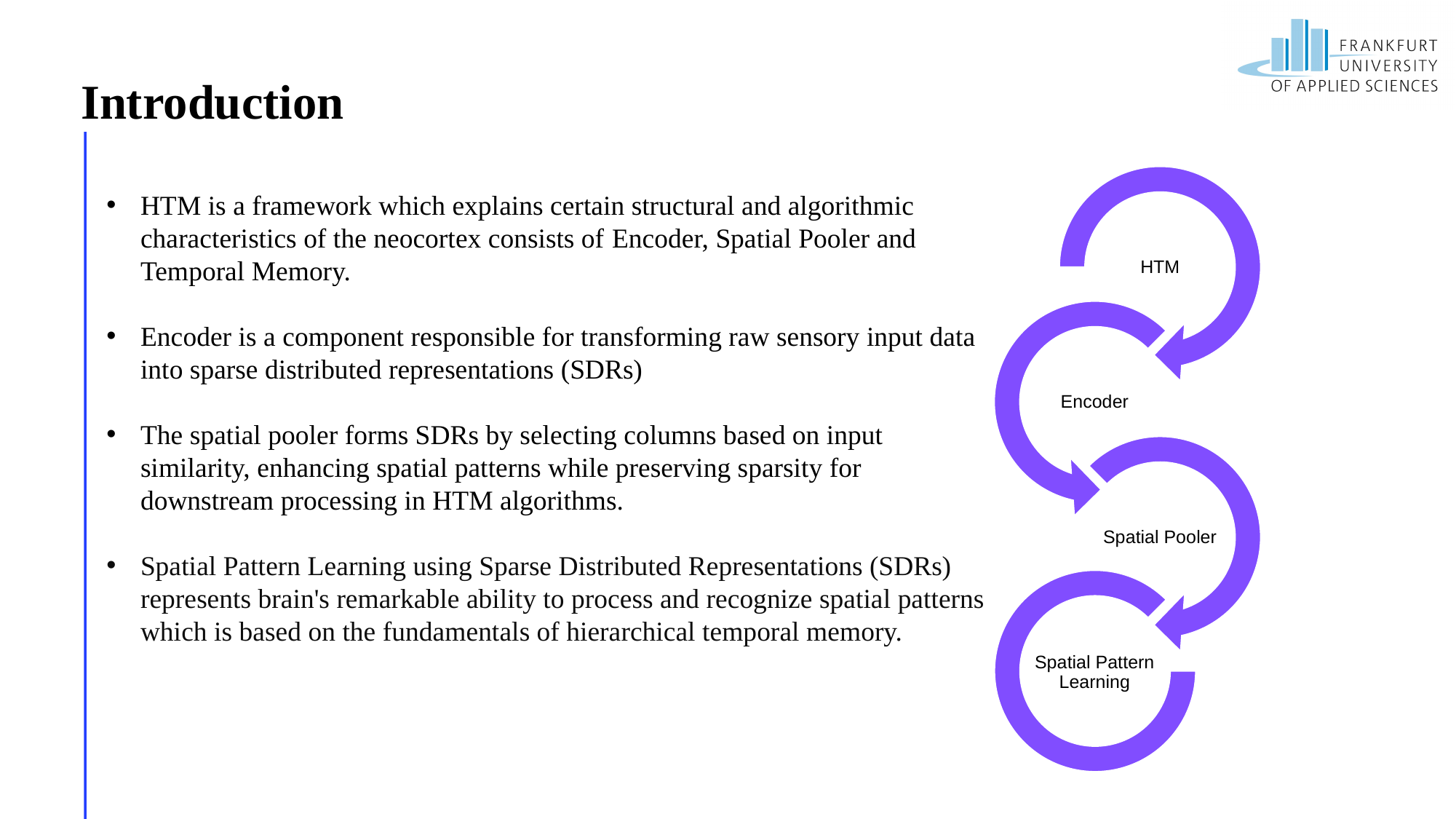

Introduction
HTM
Encoder
Spatial Pooler
Spatial Pattern Learning
HTM is a framework which explains certain structural and algorithmic characteristics of the neocortex consists of Encoder, Spatial Pooler and Temporal Memory.

Encoder is a component responsible for transforming raw sensory input data into sparse distributed representations (SDRs)

The spatial pooler forms SDRs by selecting columns based on input similarity, enhancing spatial patterns while preserving sparsity for downstream processing in HTM algorithms.

Spatial Pattern Learning using Sparse Distributed Representations (SDRs) represents brain's remarkable ability to process and recognize spatial patterns which is based on the fundamentals of hierarchical temporal memory.